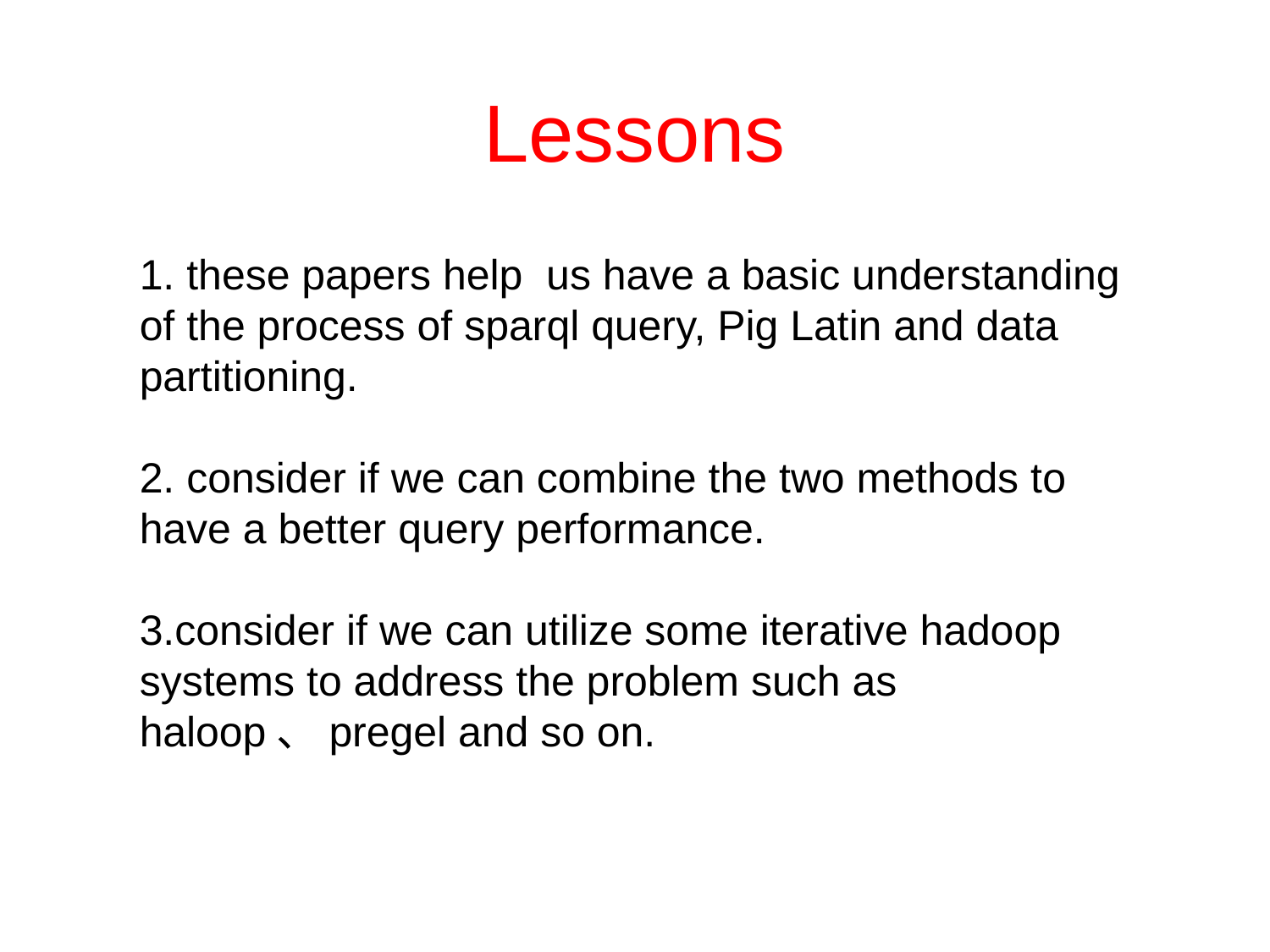

Lessons

1. these papers help  us have a basic understanding of the process of sparql query, Pig Latin and data partitioning.

2. consider if we can combine the two methods to have a better query performance.

3.consider if we can utilize some iterative hadoop systems to address the problem such as haloop、pregel and so on.